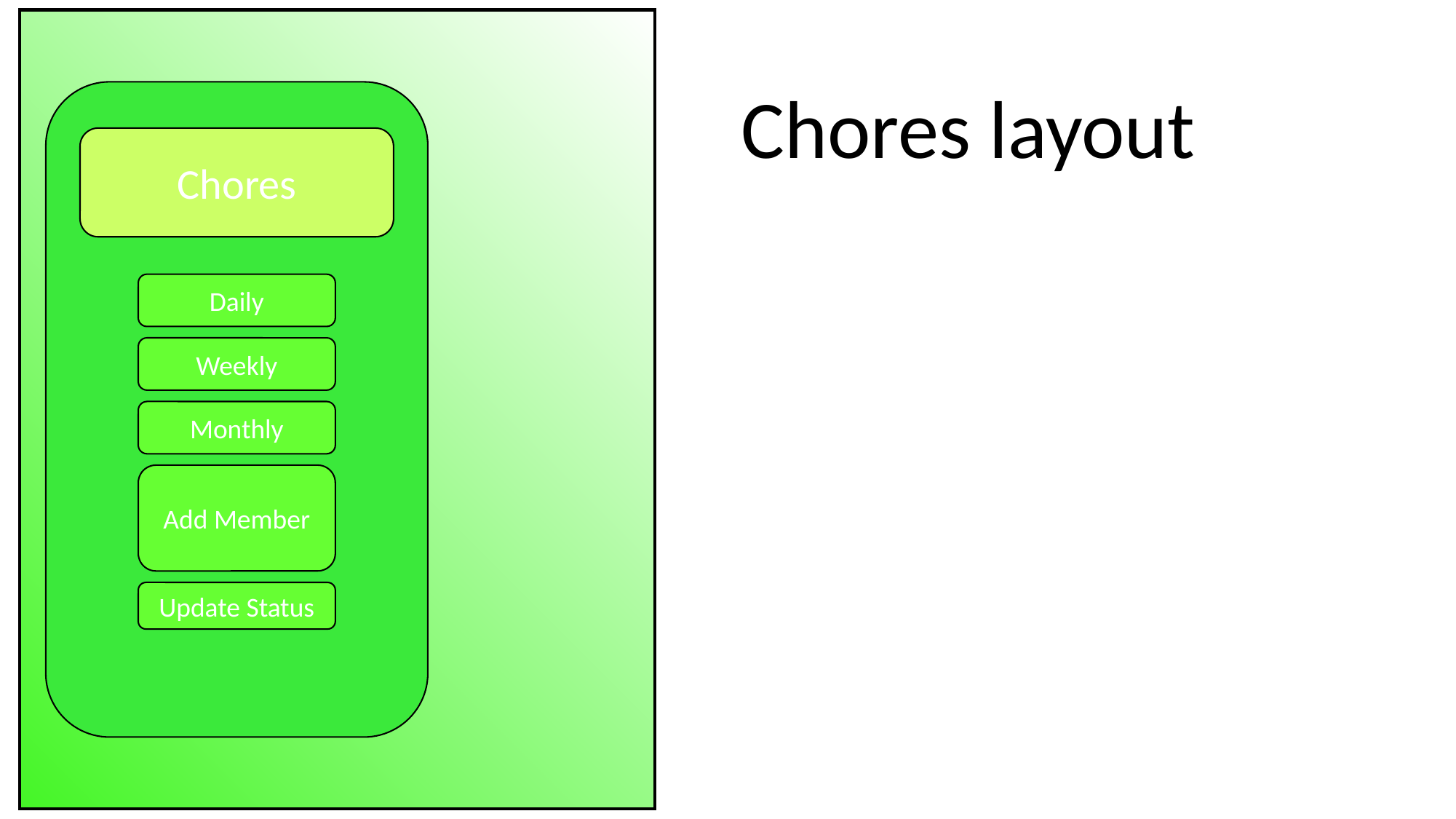

Chores layout

Chores
Daily
Add Member
Update Status
Weekly
Monthly